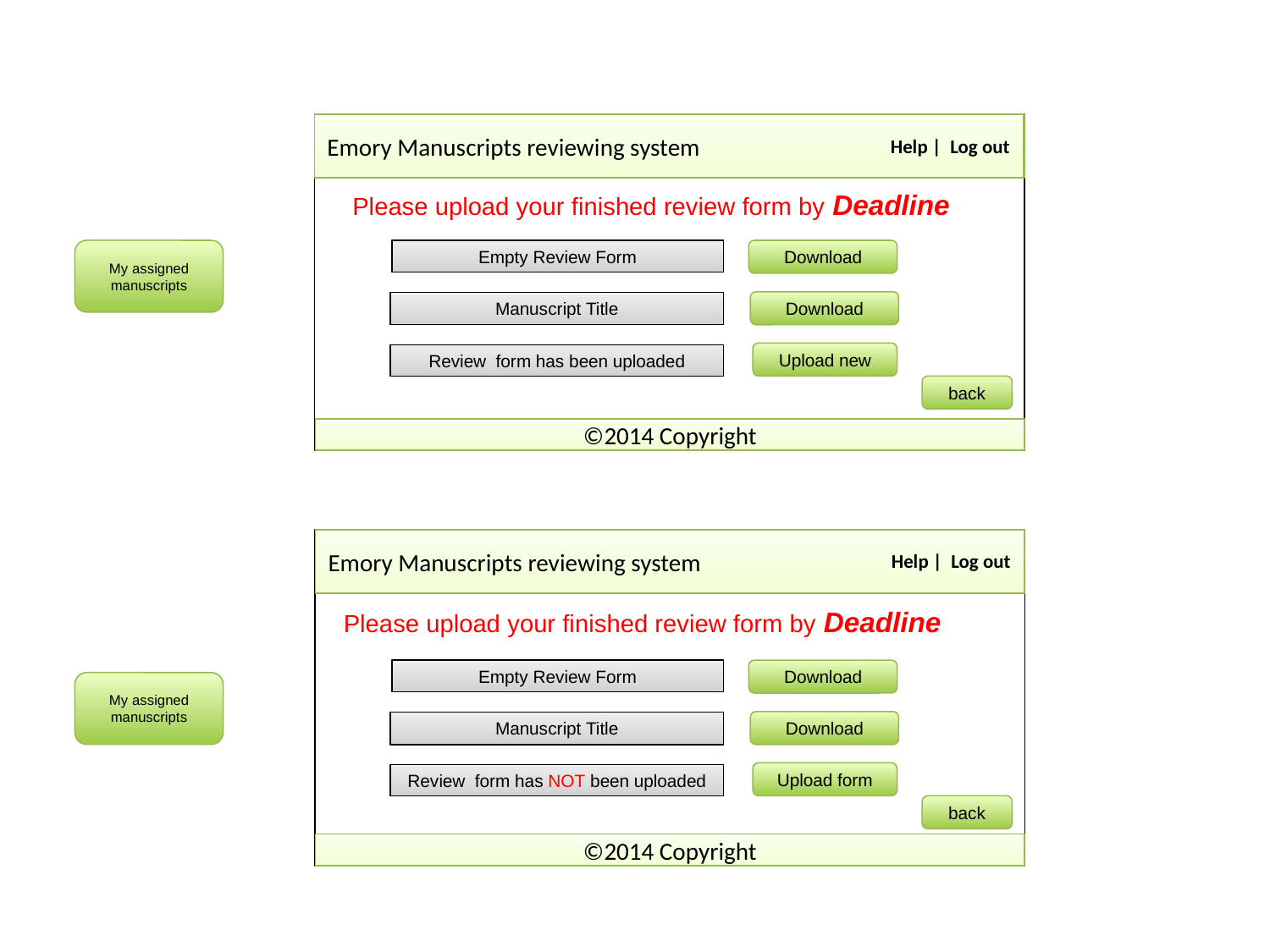

Emory Manuscripts reviewing system
Help |  Log out
Peer Review
Help |  Log out
Please upload your finished review form by Deadline
My assigned manuscripts
Empty Review Form
Download
Download
Manuscript Title
Upload new
Review  form has been uploaded
back
©2014 Copyright
Emory Manuscripts reviewing system

Peer Review
Help |  Log out
Help |  Log out
Please upload your finished review form by Deadline
Empty Review Form
Download
My assigned manuscripts
Download
Manuscript Title
Upload form
Review  form has NOT been uploaded
back
©2014 Copyright